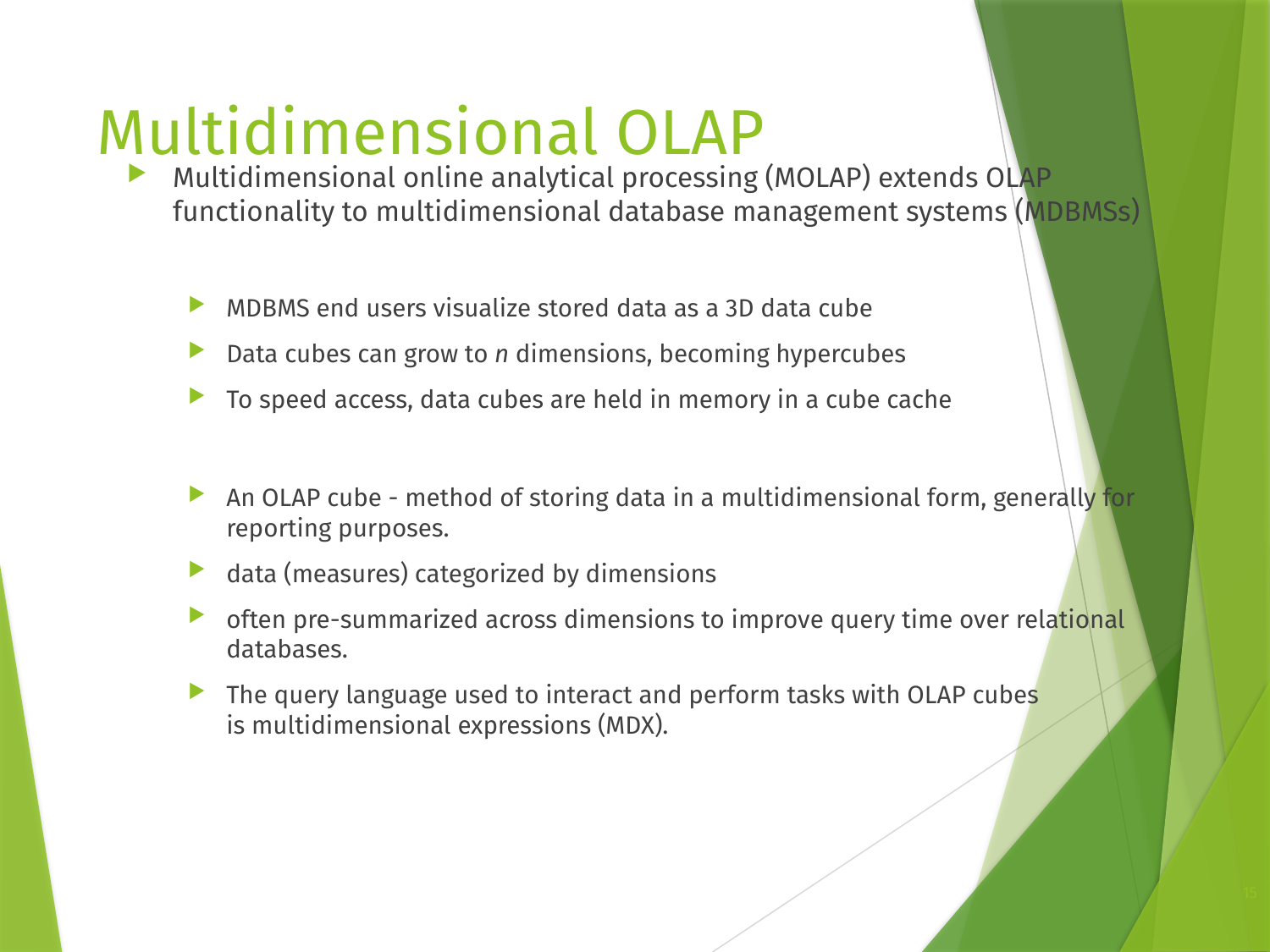

# Multidimensional OLAP
Multidimensional online analytical processing (MOLAP) extends OLAP functionality to multidimensional database management systems (MDBMSs)

MDBMS end users visualize stored data as a 3D data cube
Data cubes can grow to n dimensions, becoming hypercubes
To speed access, data cubes are held in memory in a cube cache

An OLAP cube - method of storing data in a multidimensional form, generally for reporting purposes.
data (measures) categorized by dimensions
often pre-summarized across dimensions to improve query time over relational databases.
The query language used to interact and perform tasks with OLAP cubes is multidimensional expressions (MDX).
15